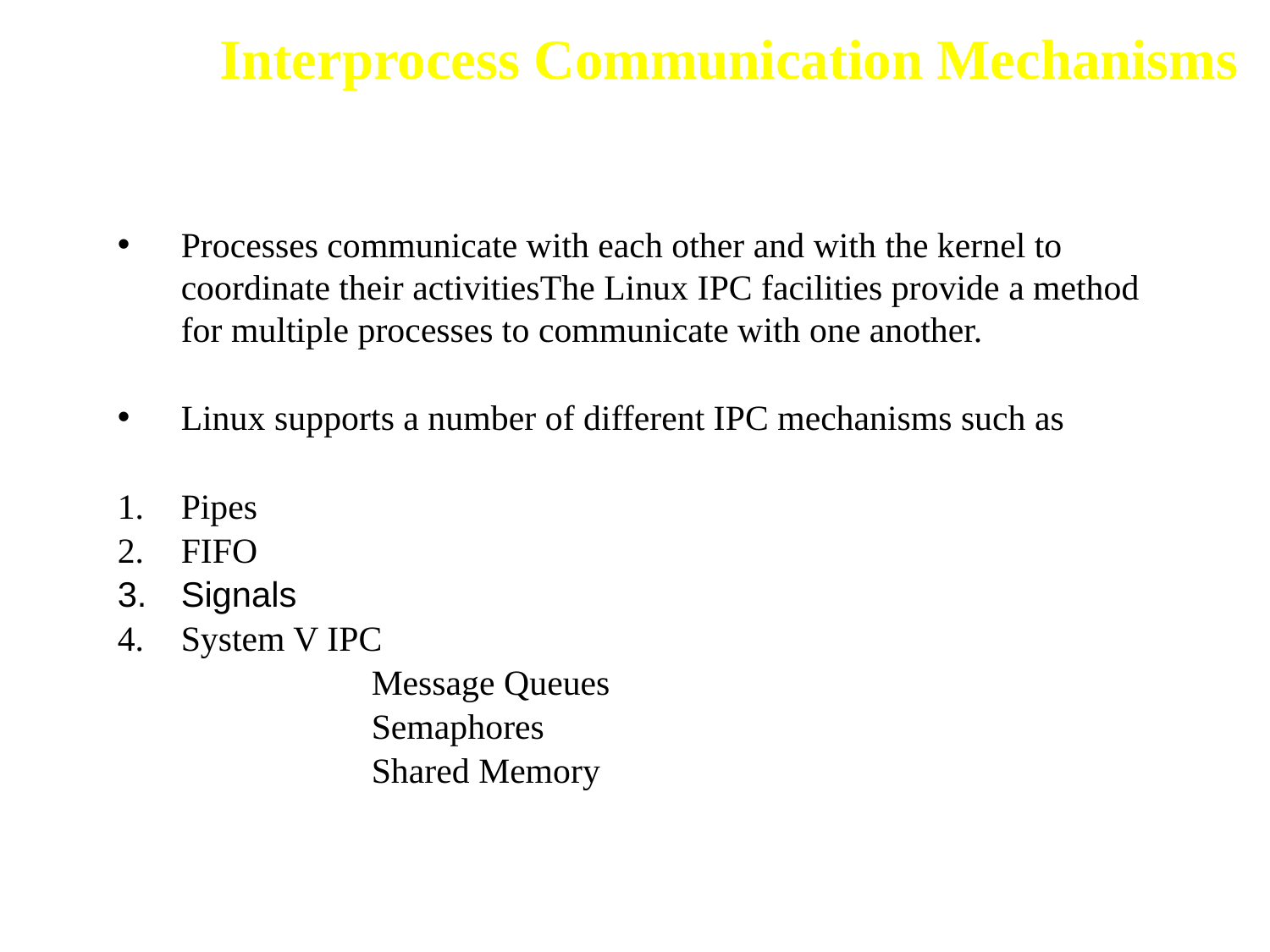

# Interprocess Communication Mechanisms
Processes communicate with each other and with the kernel to coordinate their activitiesThe Linux IPC facilities provide a method for multiple processes to communicate with one another.

Linux supports a number of different IPC mechanisms such as

Pipes
FIFO
Signals
System V IPC
		Message Queues
		Semaphores
		Shared Memory